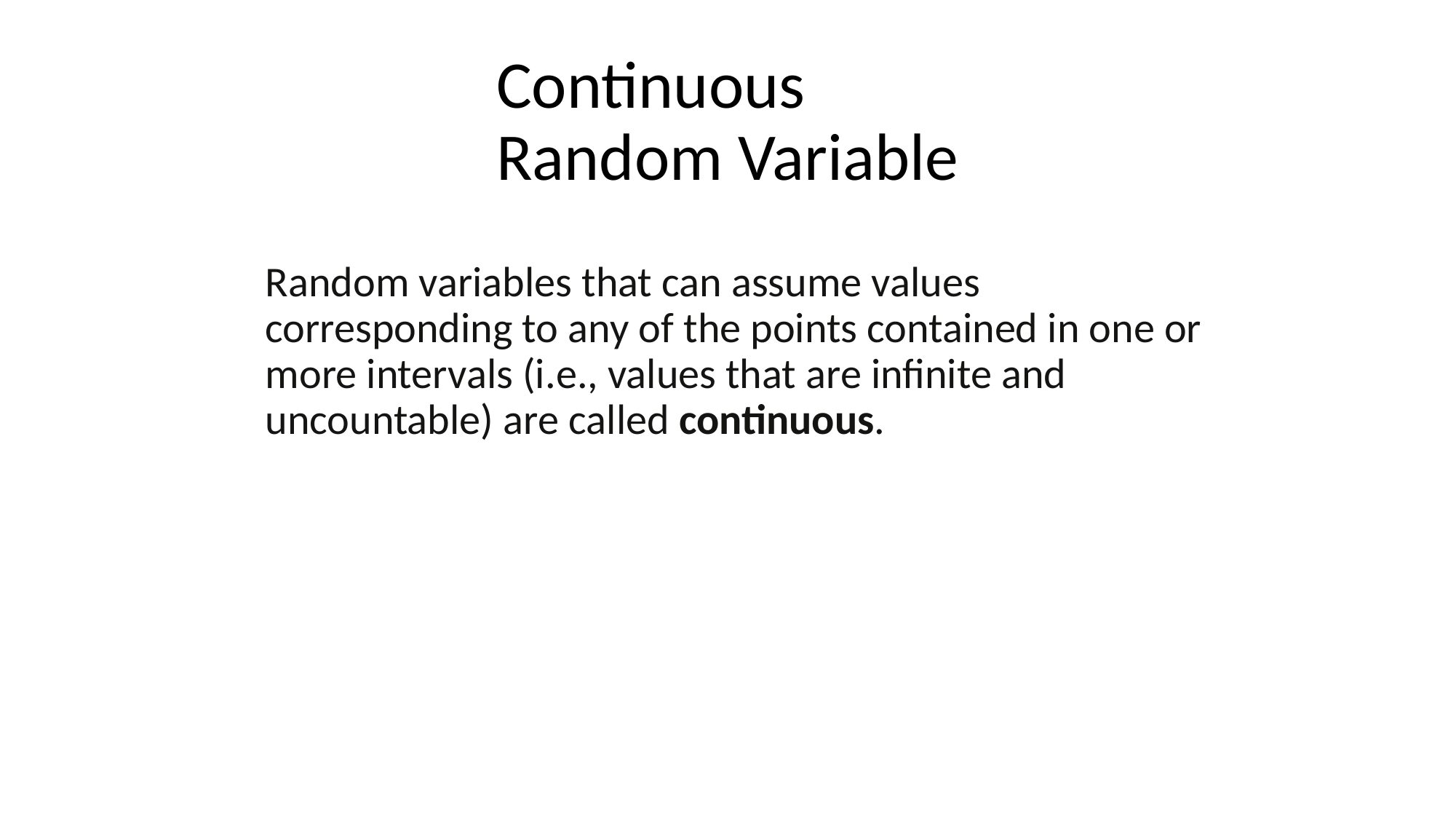

# Continuous Random Variable

Random variables that can assume values corresponding to any of the points contained in one or more intervals (i.e., values that are infinite and uncountable) are called continuous.